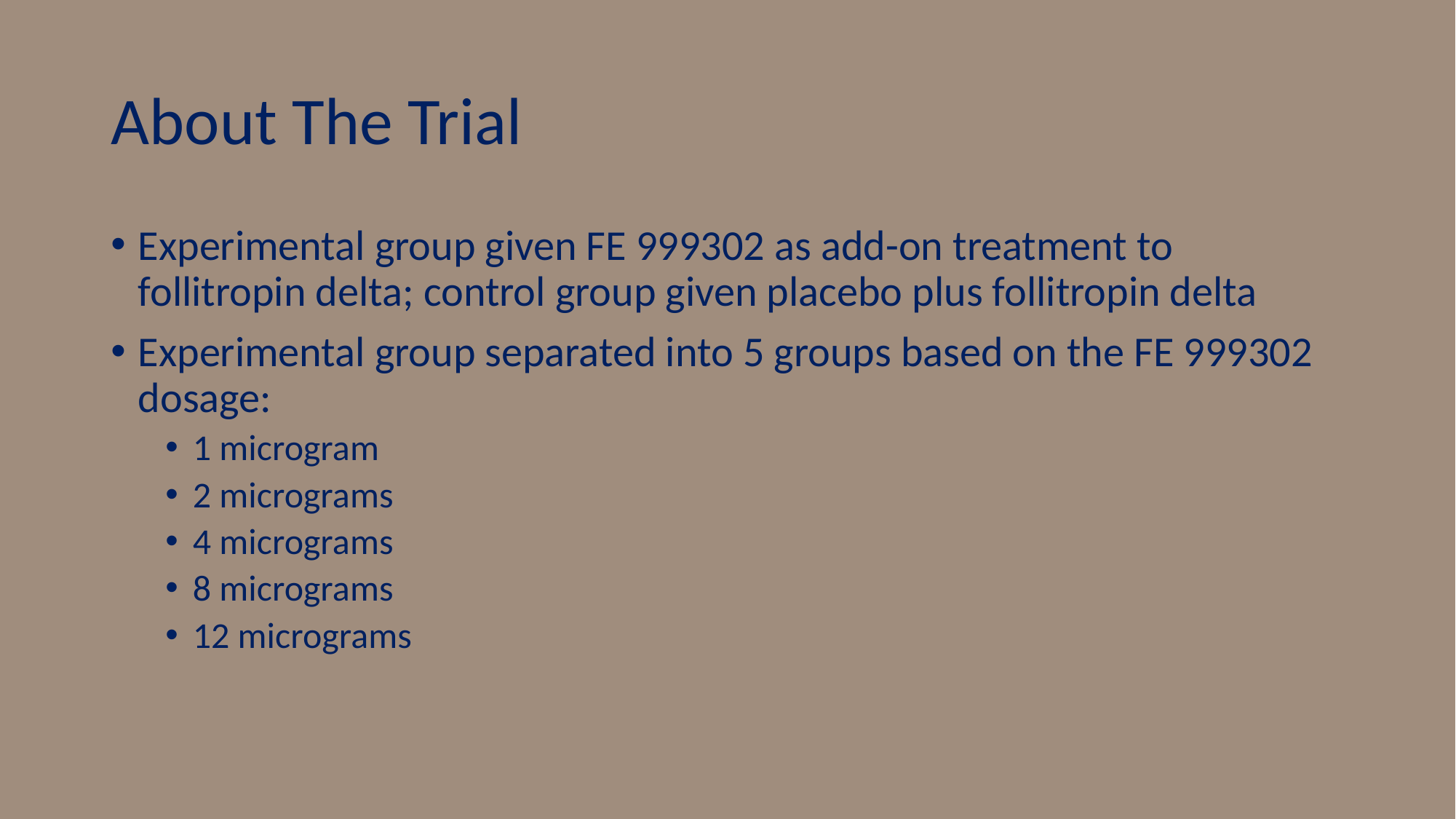

# About The Trial
Experimental group given FE 999302 as add-on treatment to follitropin delta; control group given placebo plus follitropin delta
Experimental group separated into 5 groups based on the FE 999302 dosage:
1 microgram
2 micrograms
4 micrograms
8 micrograms
12 micrograms